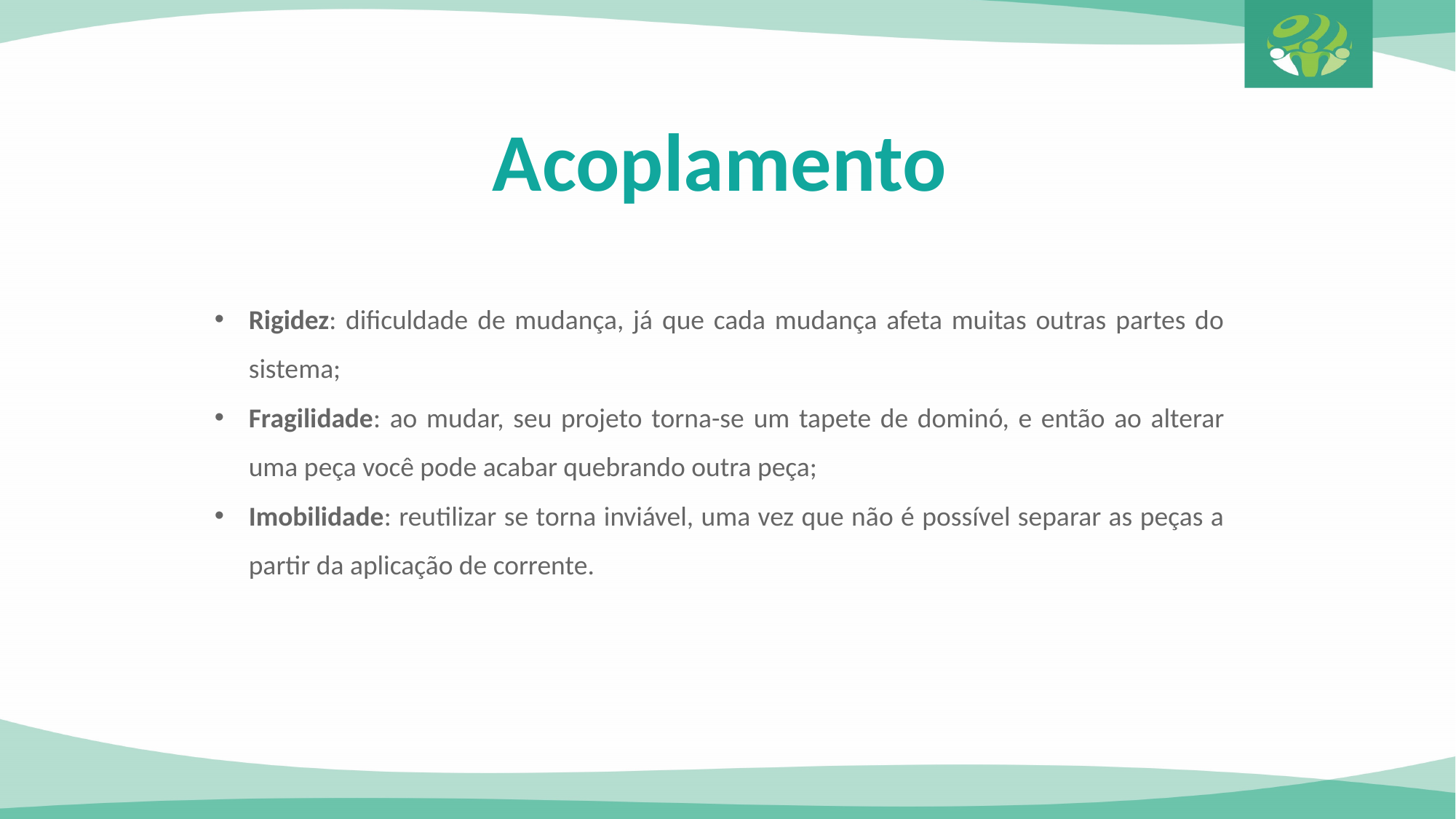

Acoplamento
Rigidez: dificuldade de mudança, já que cada mudança afeta muitas outras partes do sistema;
Fragilidade: ao mudar, seu projeto torna-se um tapete de dominó, e então ao alterar uma peça você pode acabar quebrando outra peça;
Imobilidade: reutilizar se torna inviável, uma vez que não é possível separar as peças a partir da aplicação de corrente.